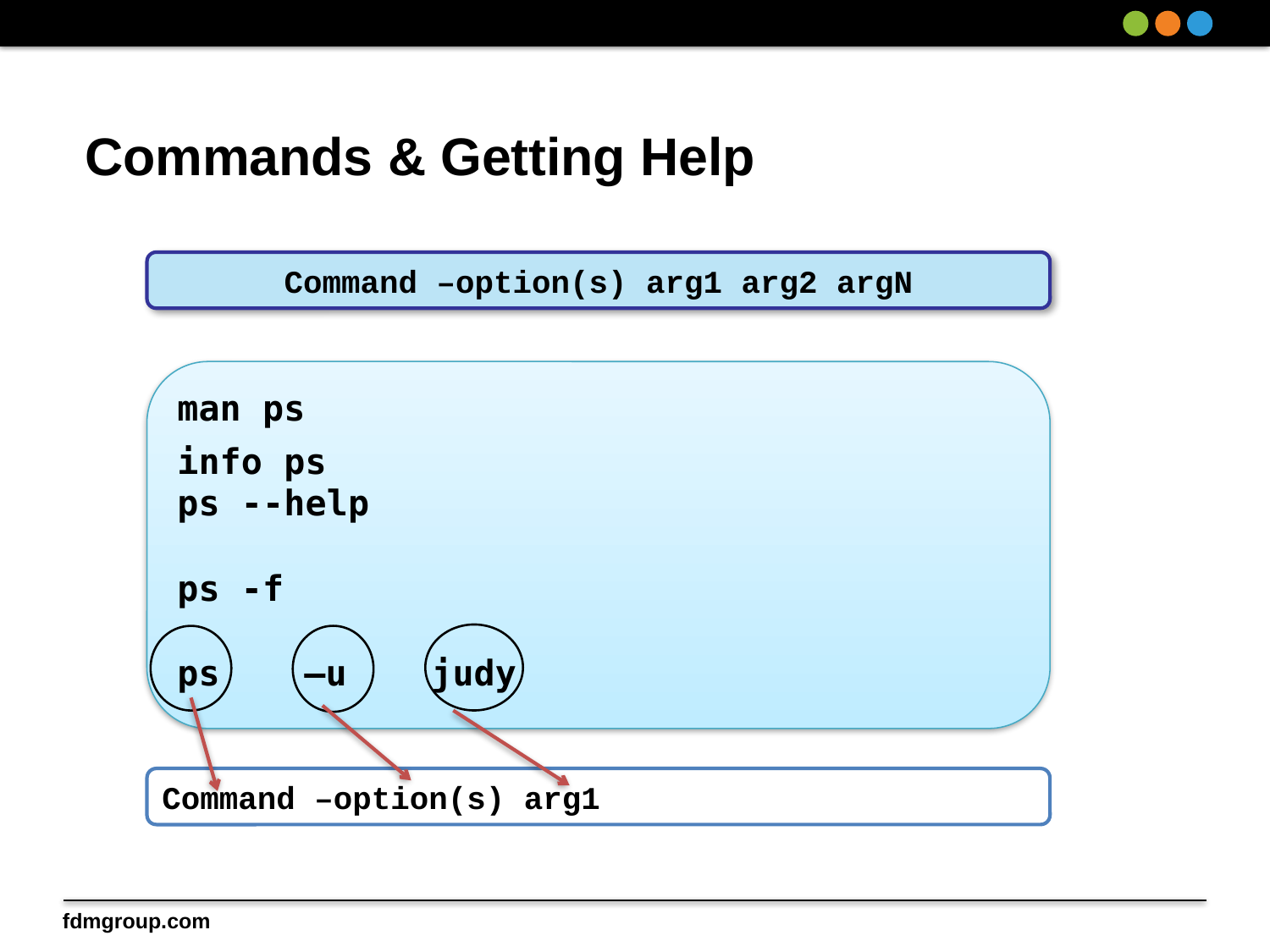

# Commands & Getting Help
Command –option(s) arg1 arg2 argN
man ps
info ps
ps --help

ps -f

ps 	–u  	judy

Command –option(s) arg1